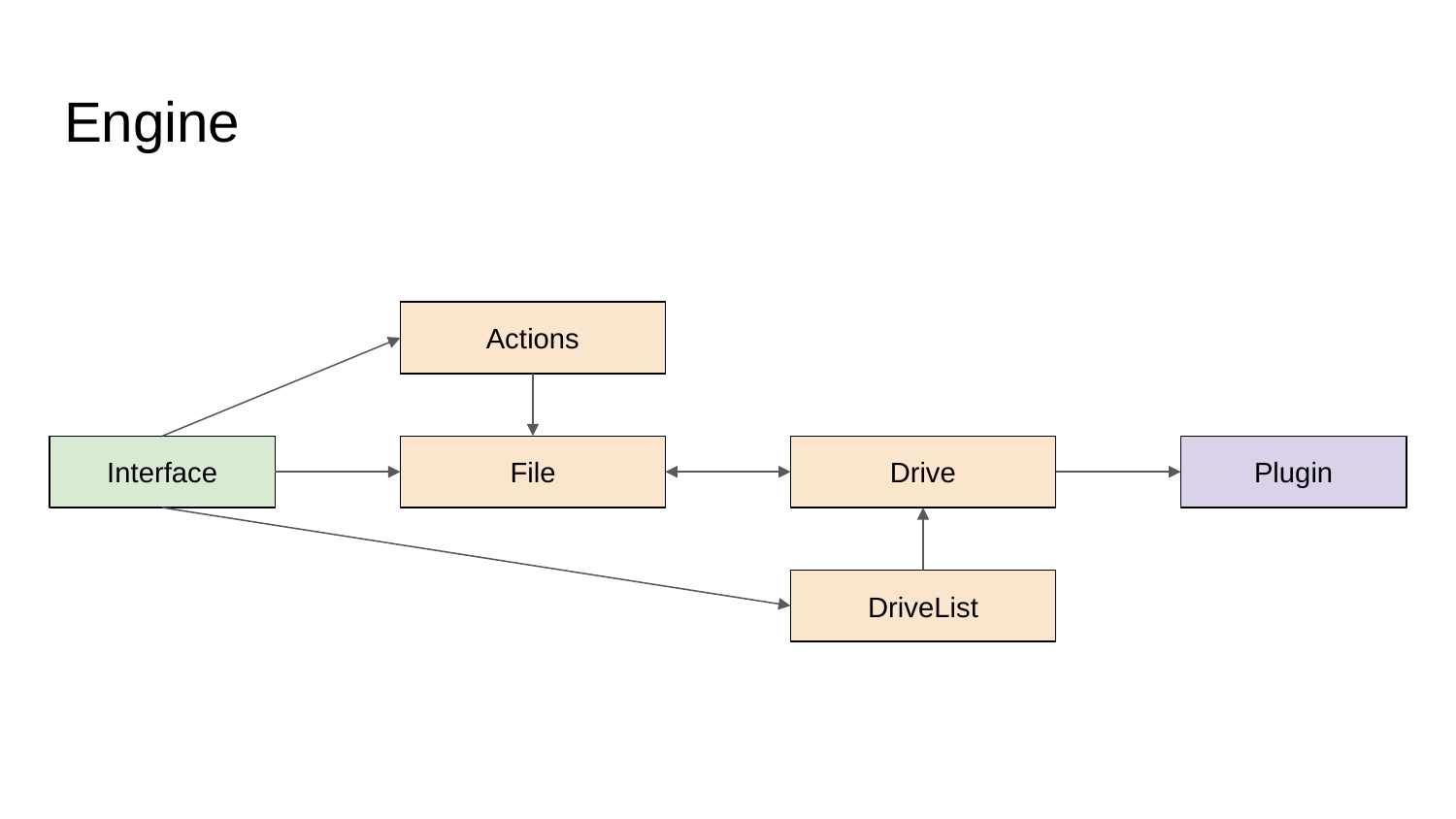

# Engine
Actions
Interface
File
Drive
Plugin
DriveList